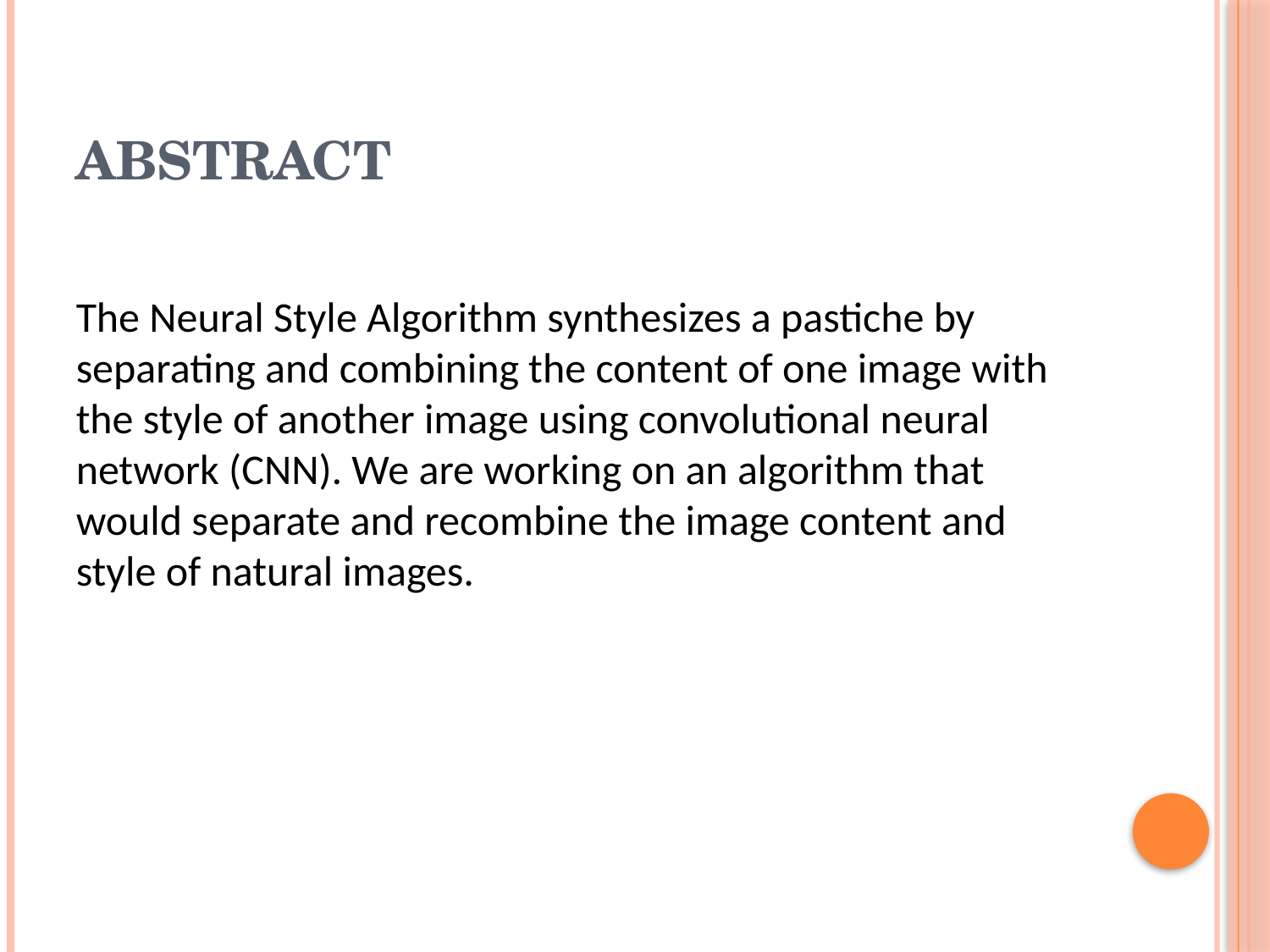

# ABSTRACT

The Neural Style Algorithm synthesizes a pastiche by separating and combining the content of one image with the style of another image using convolutional neural network (CNN). We are working on an algorithm that would separate and recombine the image content and style of natural images.